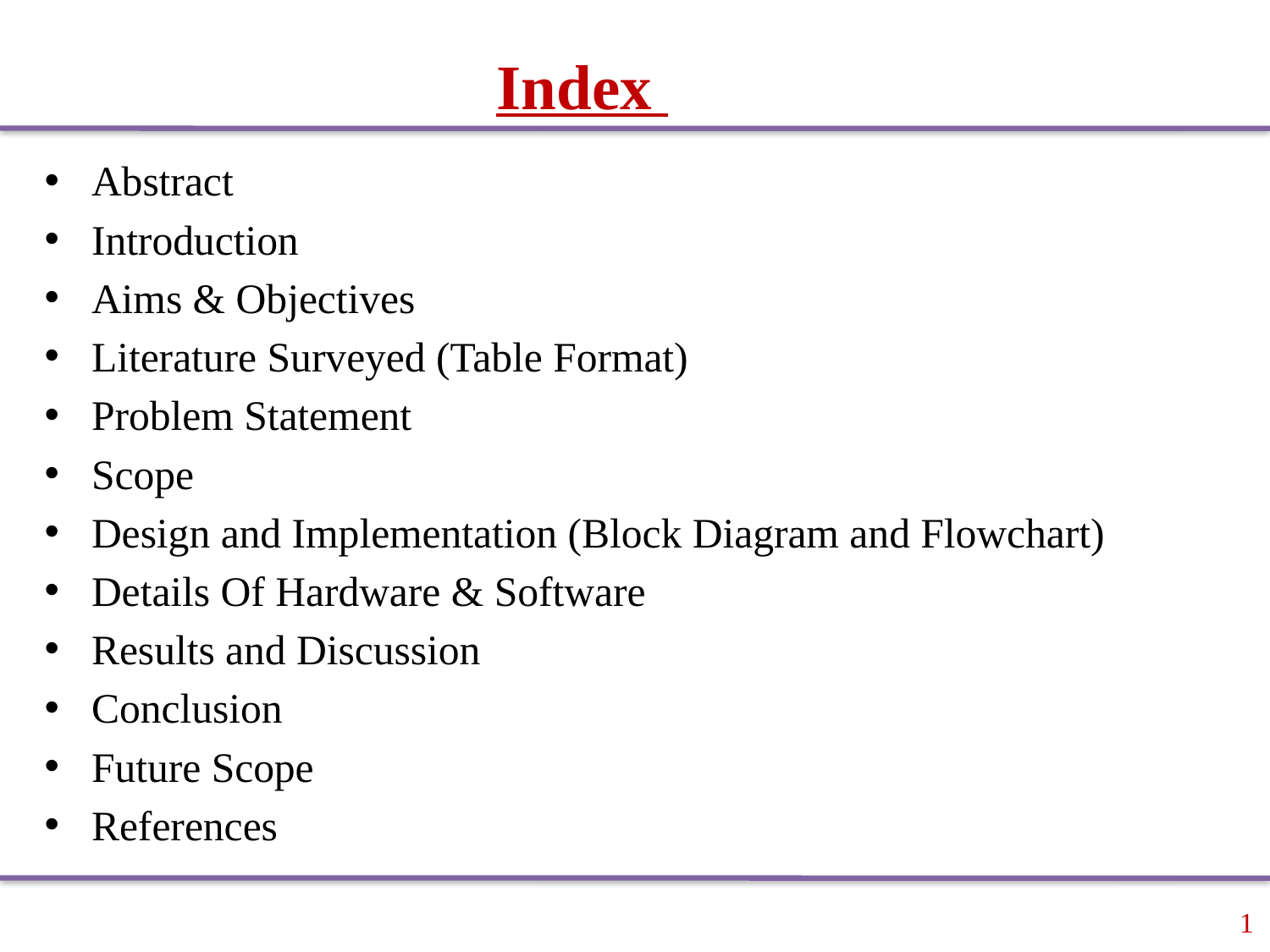

# Index
Abstract
Introduction
Aims & Objectives
Literature Surveyed (Table Format)
Problem Statement
Scope
Design and Implementation (Block Diagram and Flowchart)
Details Of Hardware & Software
Results and Discussion
Conclusion
Future Scope
References

1